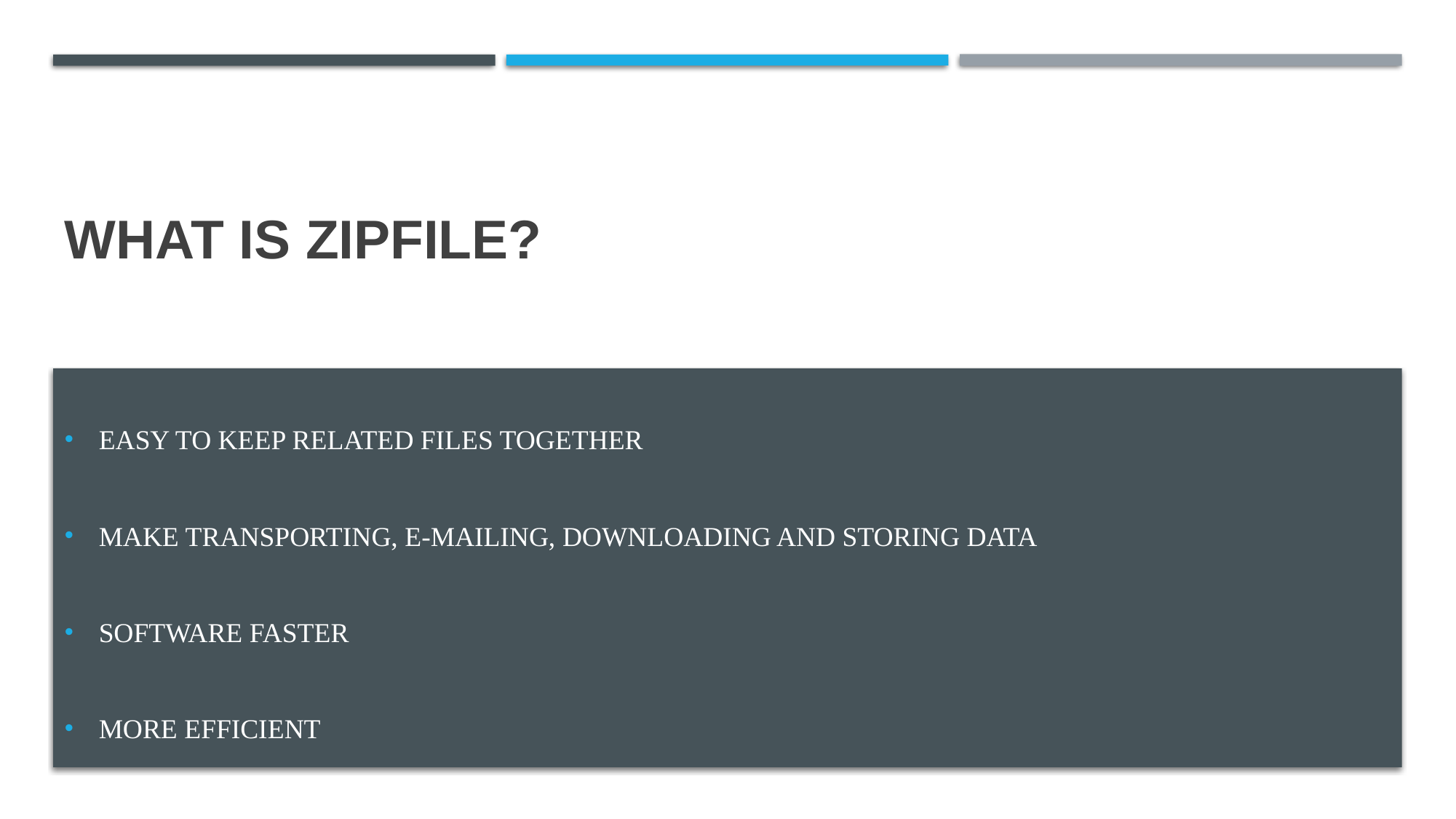

# What is zipfile?
easy to keep related files together
make transporting, e-mailing, downloading and storing data
software faster
more efficient